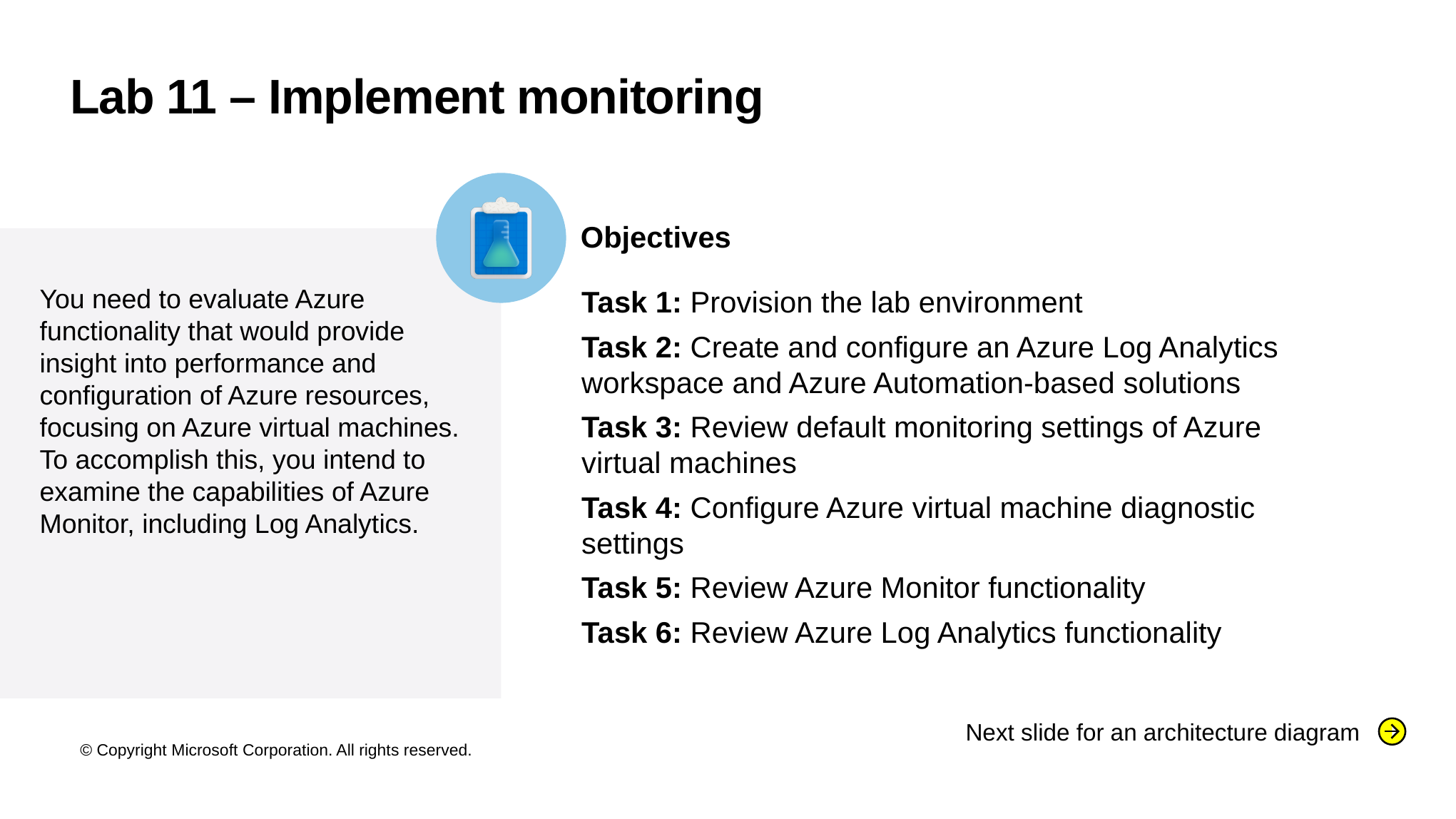

# Lab 11 – Implement monitoring
Objectives
Task 1: Provision the lab environment
Task 2: Create and configure an Azure Log Analytics workspace and Azure Automation-based solutions
Task 3: Review default monitoring settings of Azure virtual machines
Task 4: Configure Azure virtual machine diagnostic settings
Task 5: Review Azure Monitor functionality
Task 6: Review Azure Log Analytics functionality
You need to evaluate Azure functionality that would provide insight into performance and configuration of Azure resources, focusing on Azure virtual machines. To accomplish this, you intend to examine the capabilities of Azure Monitor, including Log Analytics.
Next slide for an architecture diagram